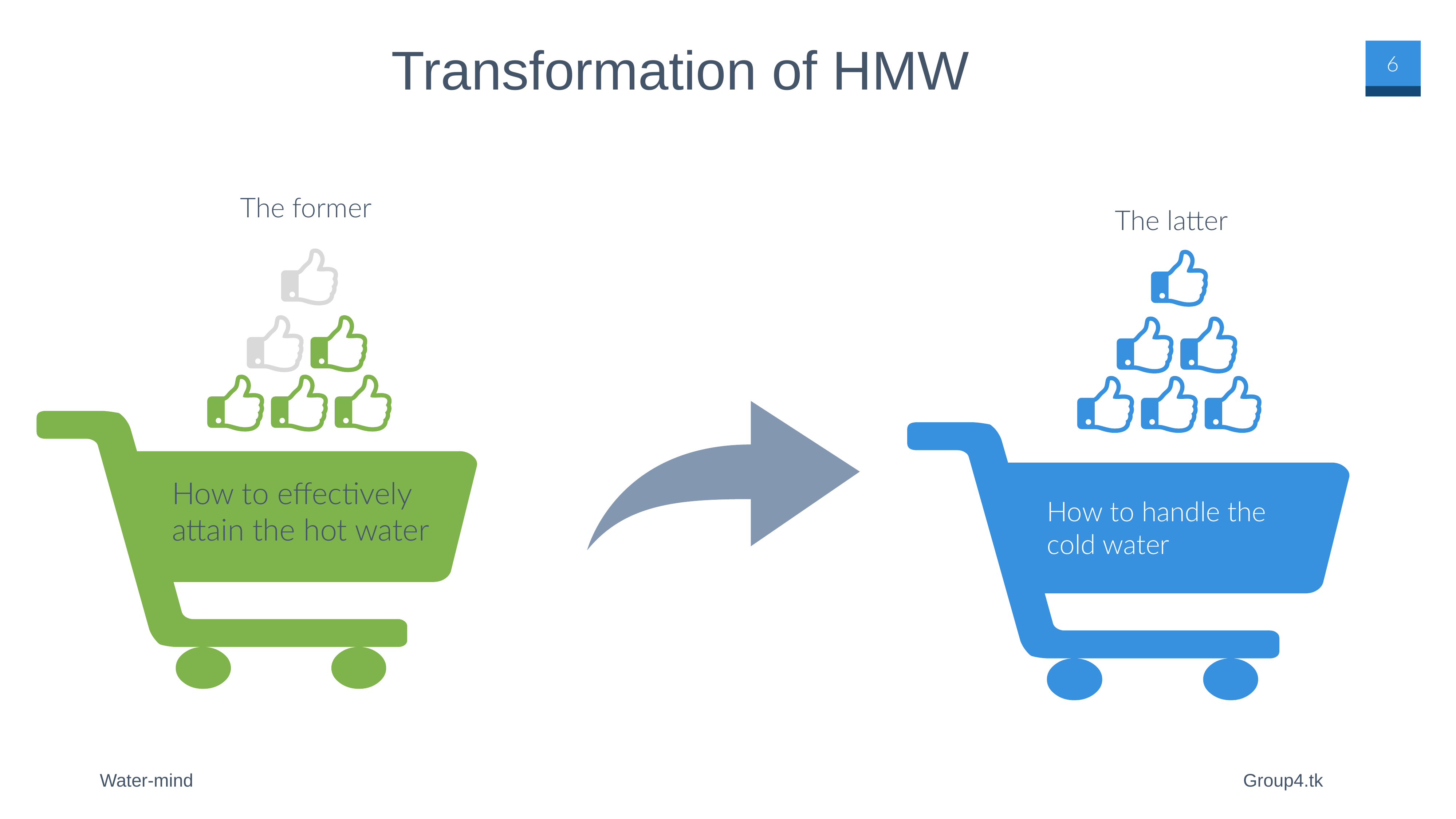

Transformation of HMW
6
The former

The latter

How to effectively attain the hot water
How to handle the cold water